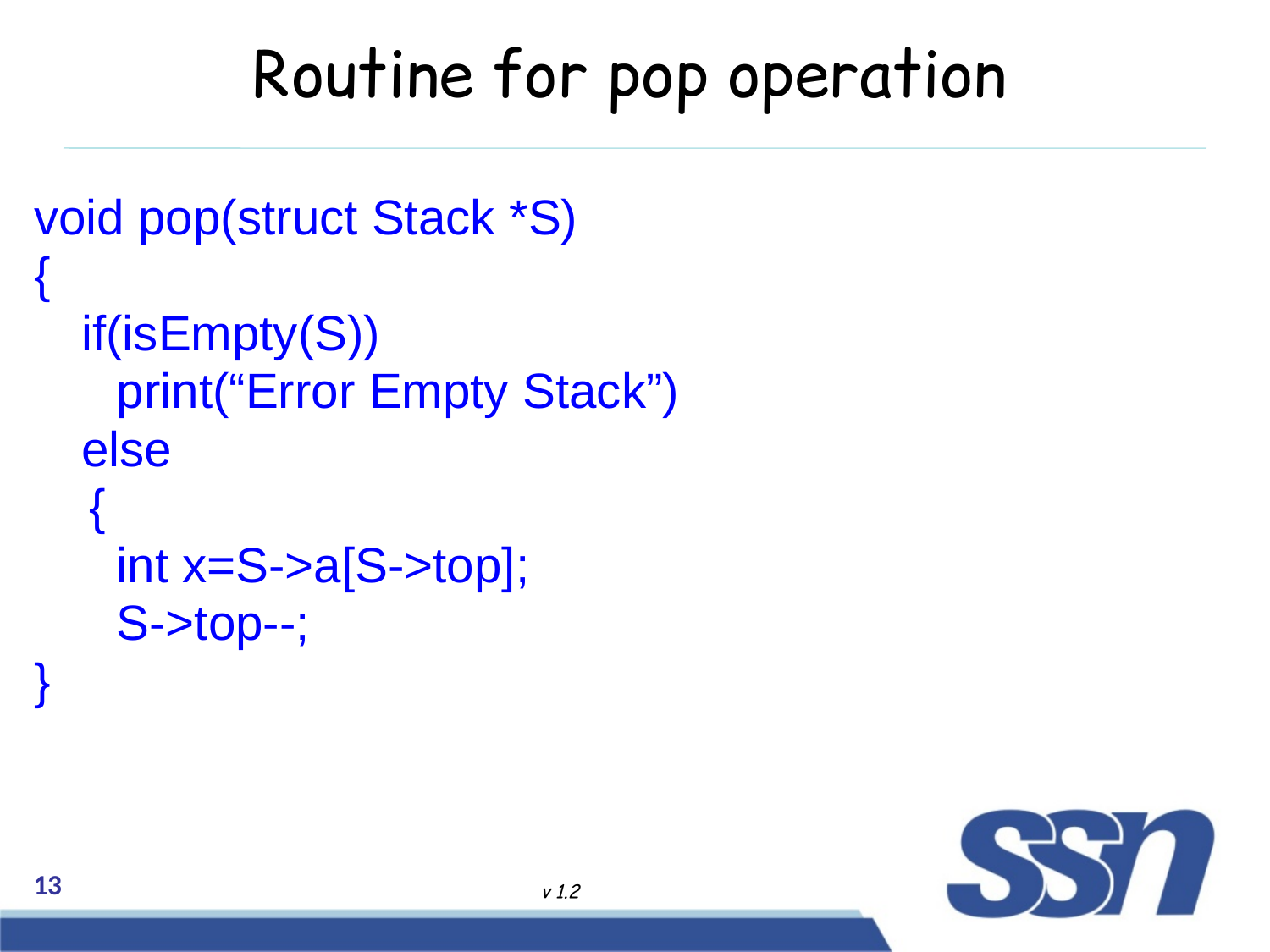

Routine for pop operation
# void pop(struct Stack *S)
{
	if(isEmpty(S))
      print(“Error Empty Stack”)
	else
    {
      int x=S->a[S->top];
      S->top--;
}